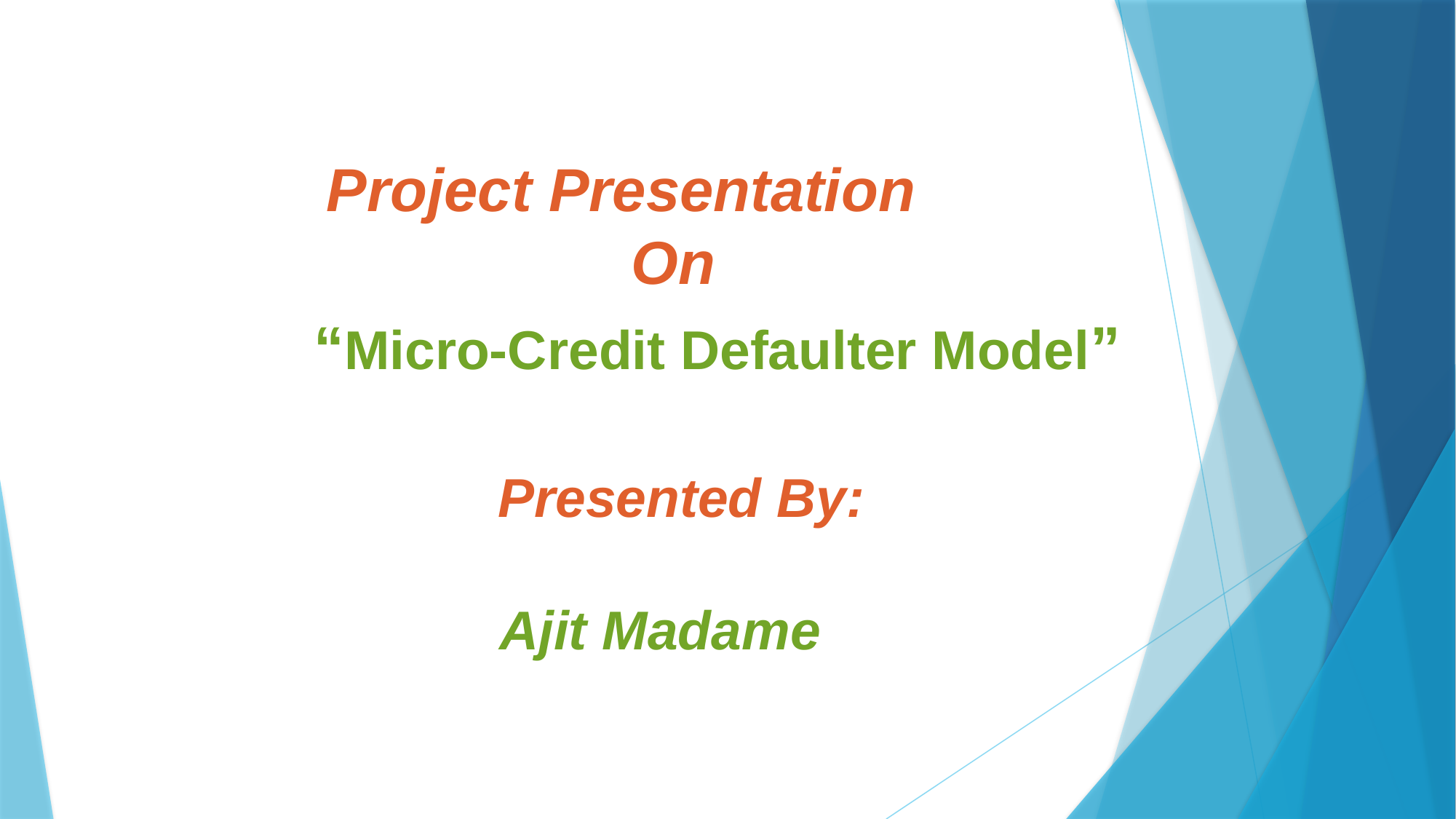

# Project Presentation On “Micro-Credit Defaulter Model” Presented By: Ajit Madame